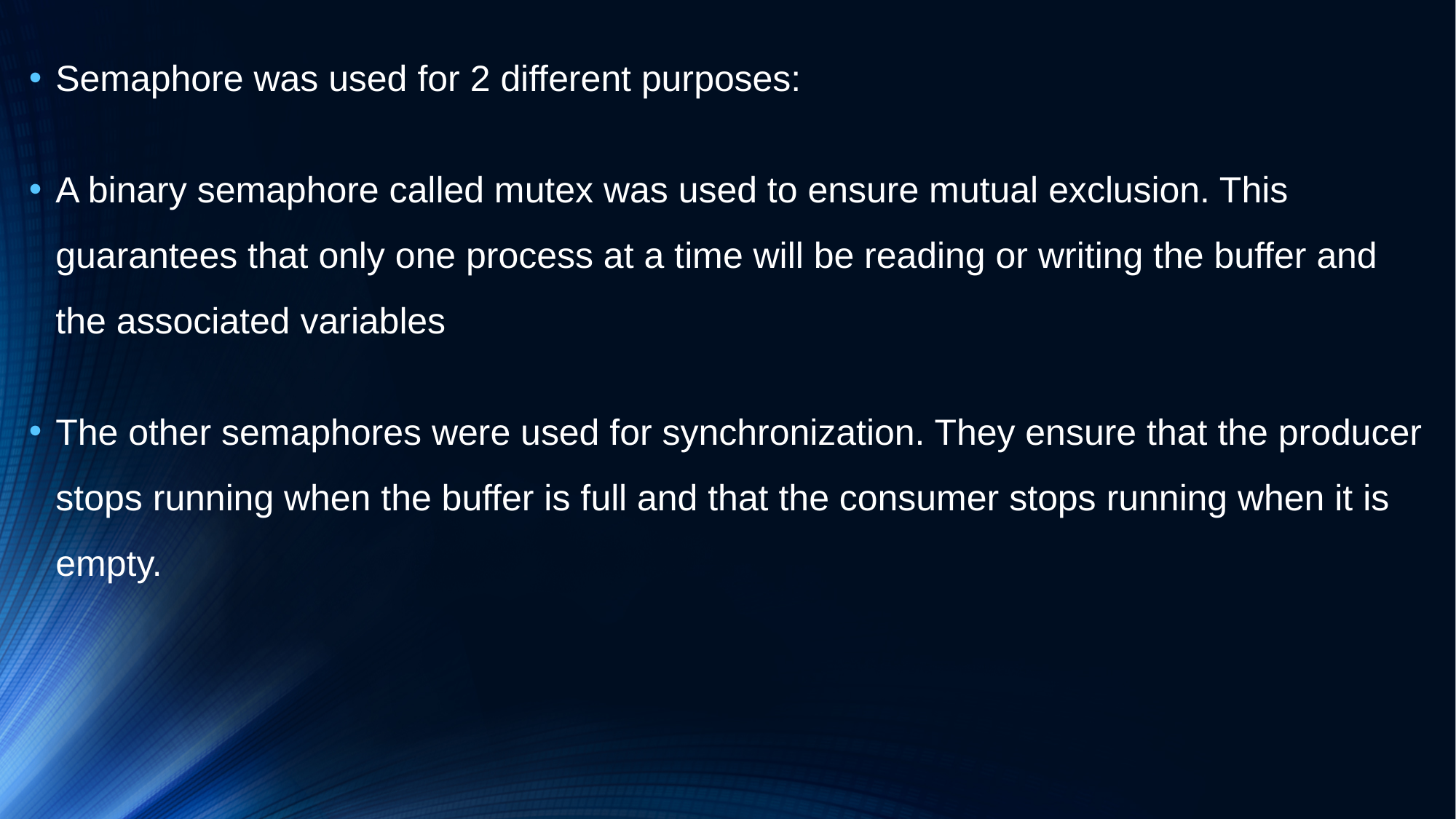

Semaphore was used for 2 different purposes:
A binary semaphore called mutex was used to ensure mutual exclusion. This guarantees that only one process at a time will be reading or writing the buffer and the associated variables
The other semaphores were used for synchronization. They ensure that the producer stops running when the buffer is full and that the consumer stops running when it is empty.